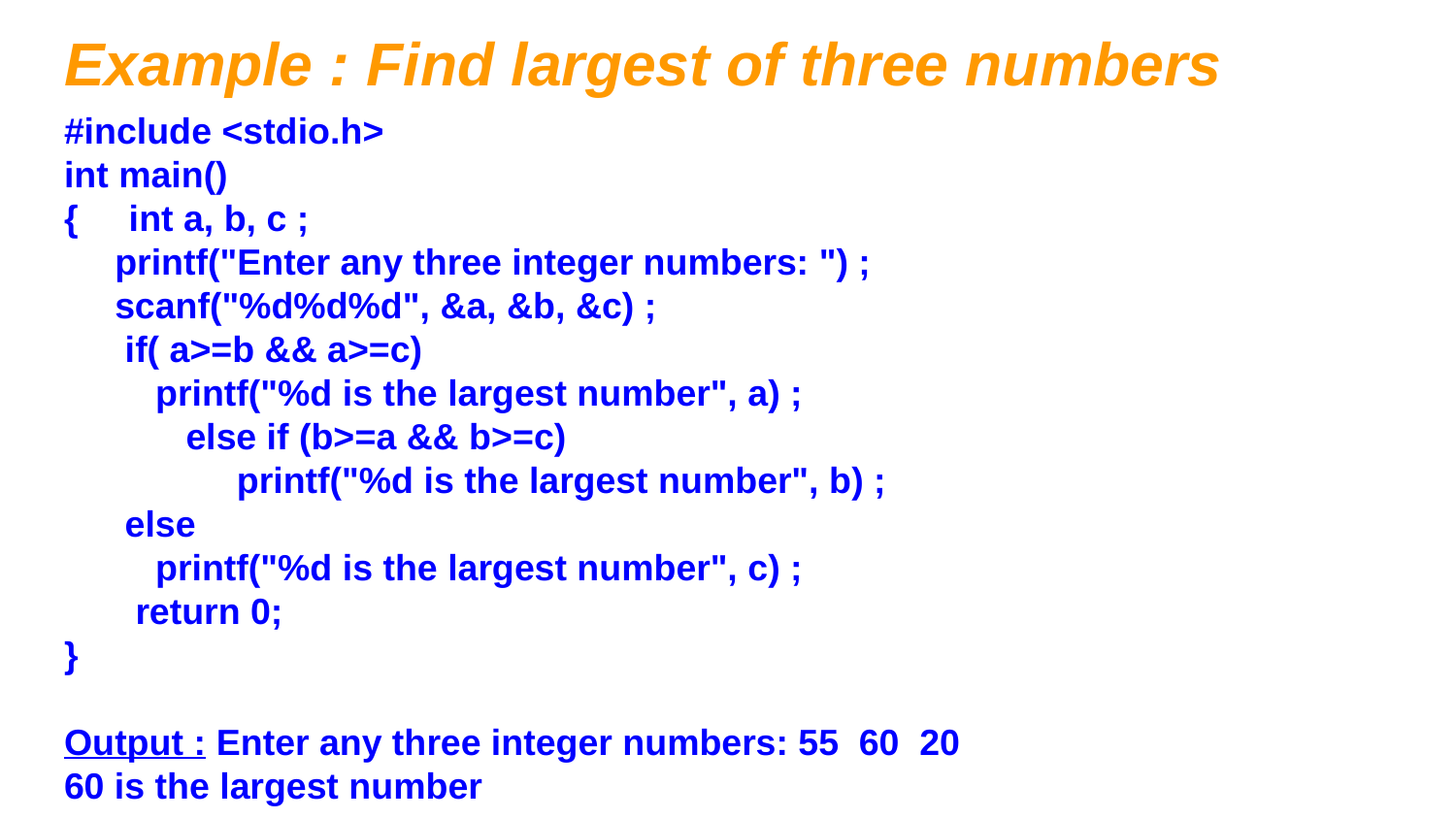

# Example : Find largest of three numbers
#include <stdio.h>
int main()
{     int a, b, c ;
     printf("Enter any three integer numbers: ") ;
     scanf("%d%d%d", &a, &b, &c) ;
      if( a>=b && a>=c)
         printf("%d is the largest number", a) ;
            else if (b>=a && b>=c)
                 printf("%d is the largest number", b) ;
      else
         printf("%d is the largest number", c) ;
       return 0;
}

Output : Enter any three integer numbers: 55  60  20
60 is the largest number